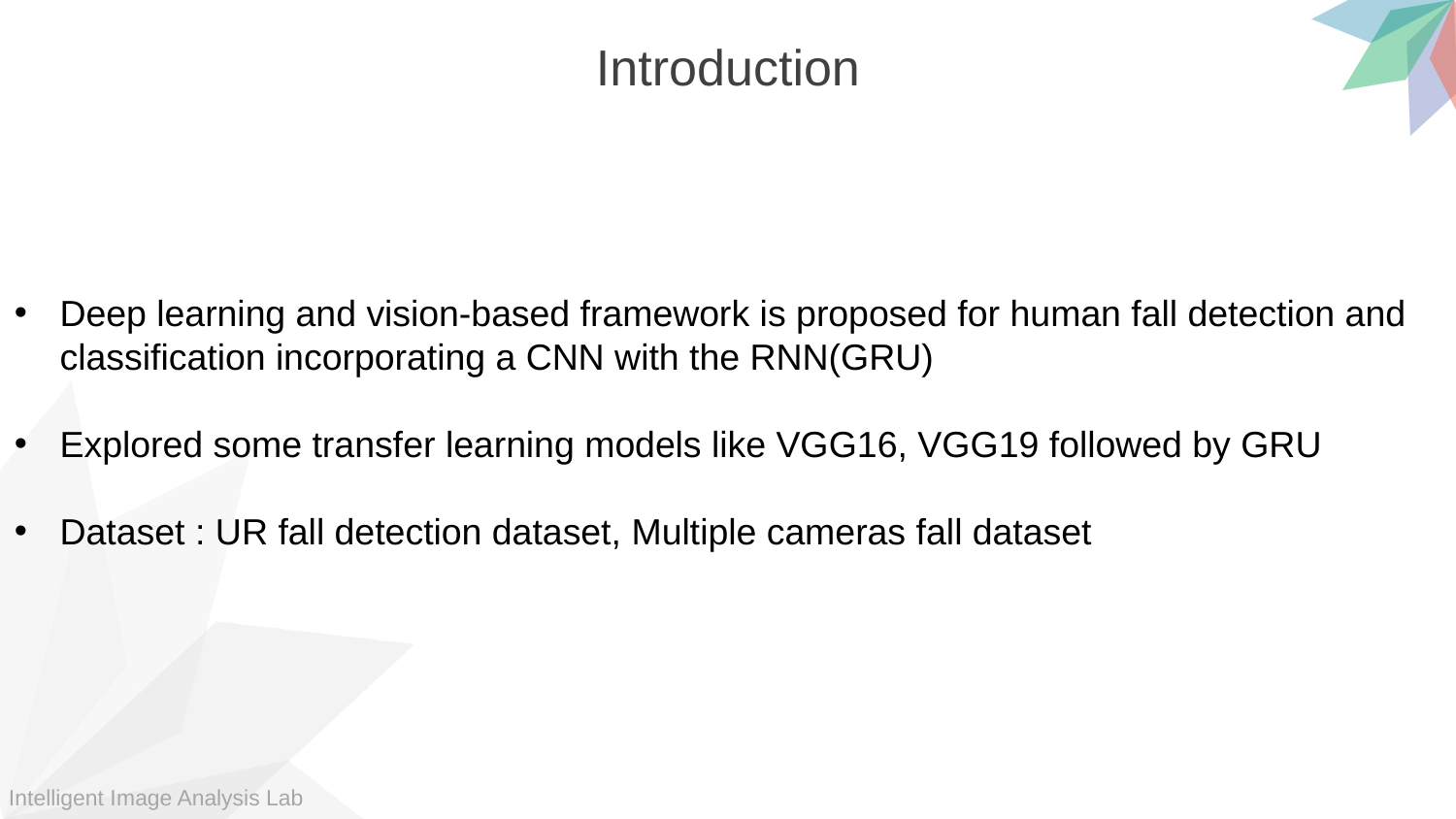

Introduction
Deep learning and vision-based framework is proposed for human fall detection and classification incorporating a CNN with the RNN(GRU)

Explored some transfer learning models like VGG16, VGG19 followed by GRU

Dataset : UR fall detection dataset, Multiple cameras fall dataset